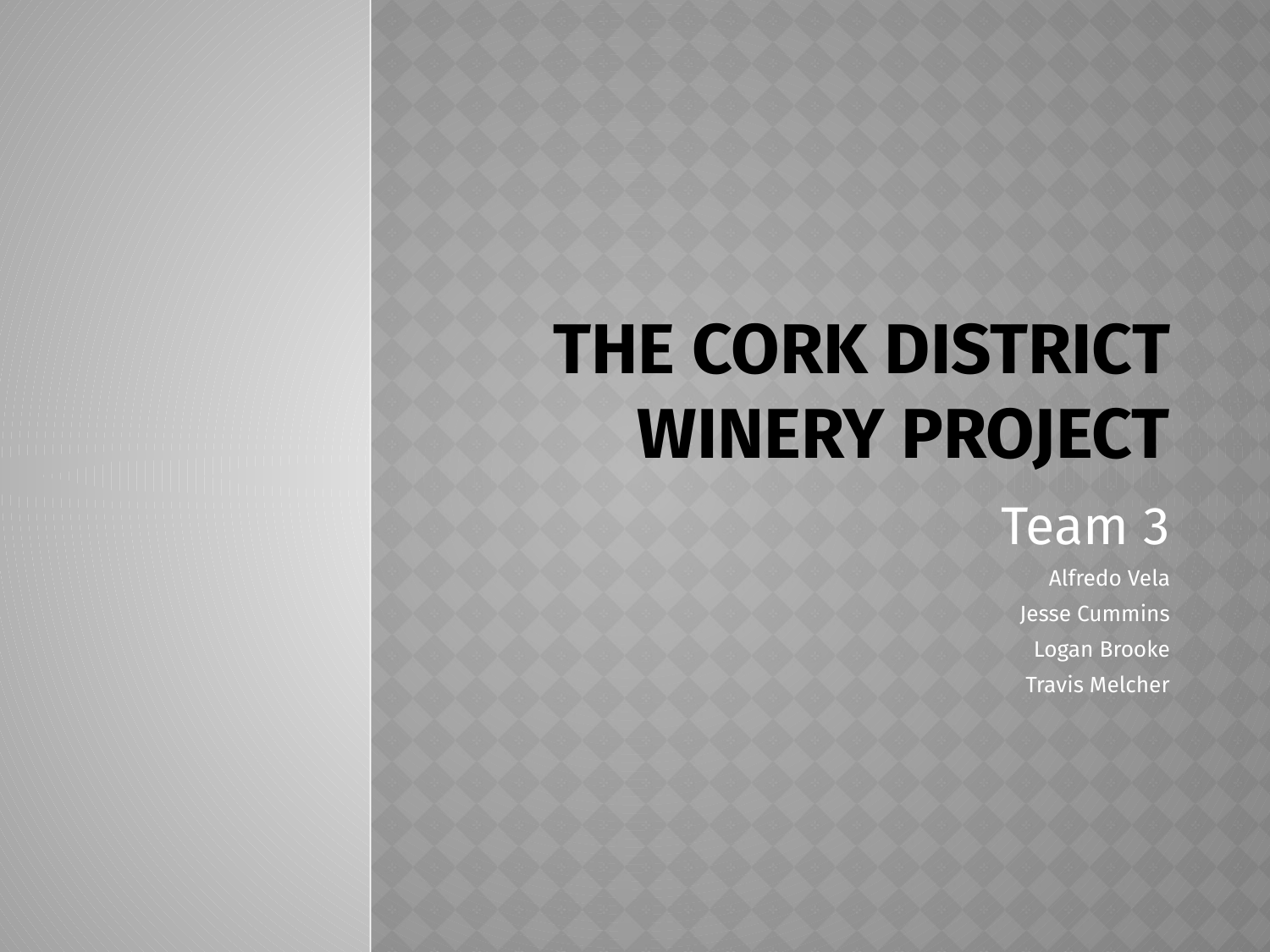

# The Cork District Winery Project
Team 3
Alfredo Vela
Jesse Cummins
Logan Brooke
Travis Melcher